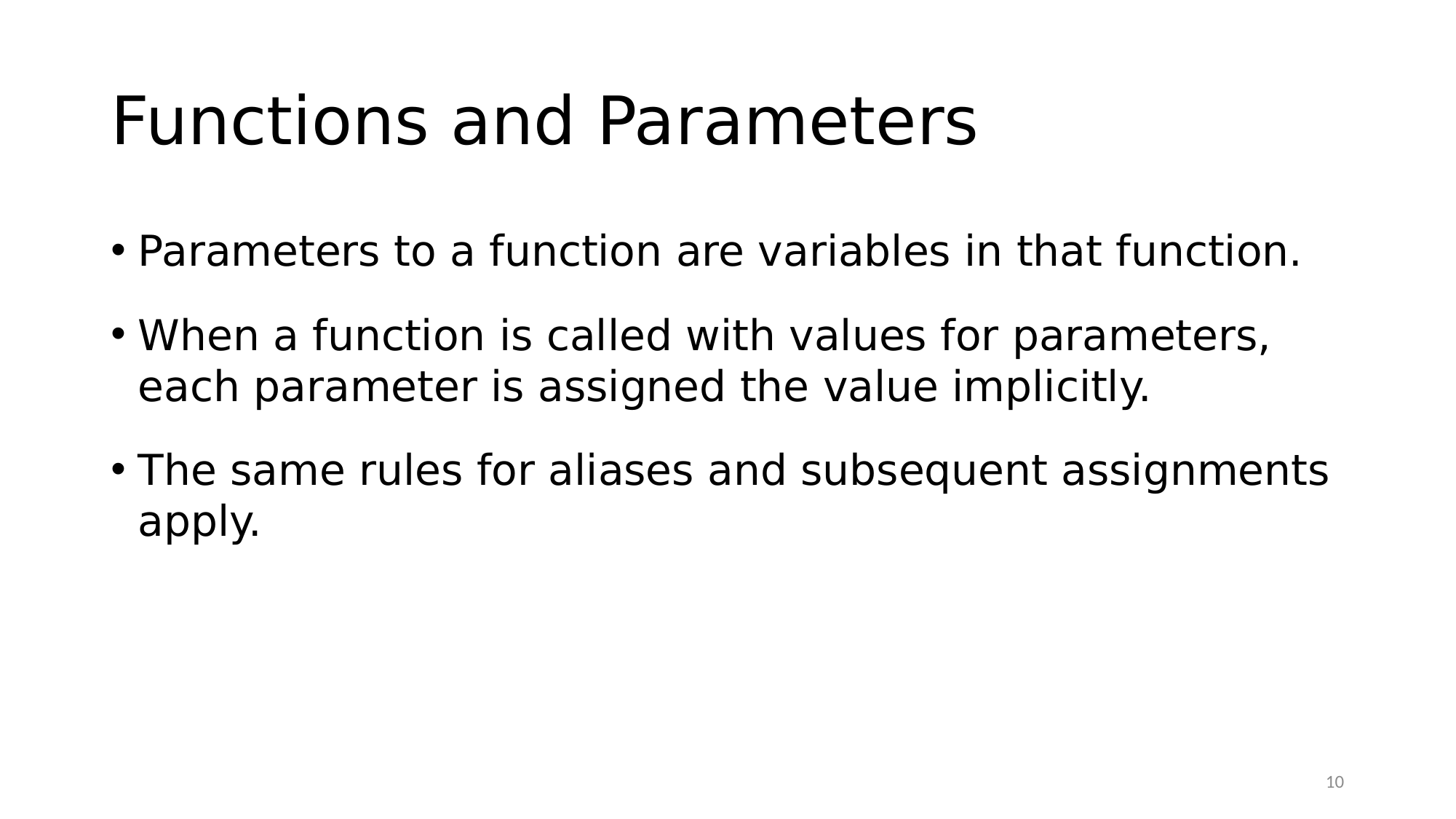

# Functions and Parameters
Parameters to a function are variables in that function.
When a function is called with values for parameters, each parameter is assigned the value implicitly.
The same rules for aliases and subsequent assignments apply.
10